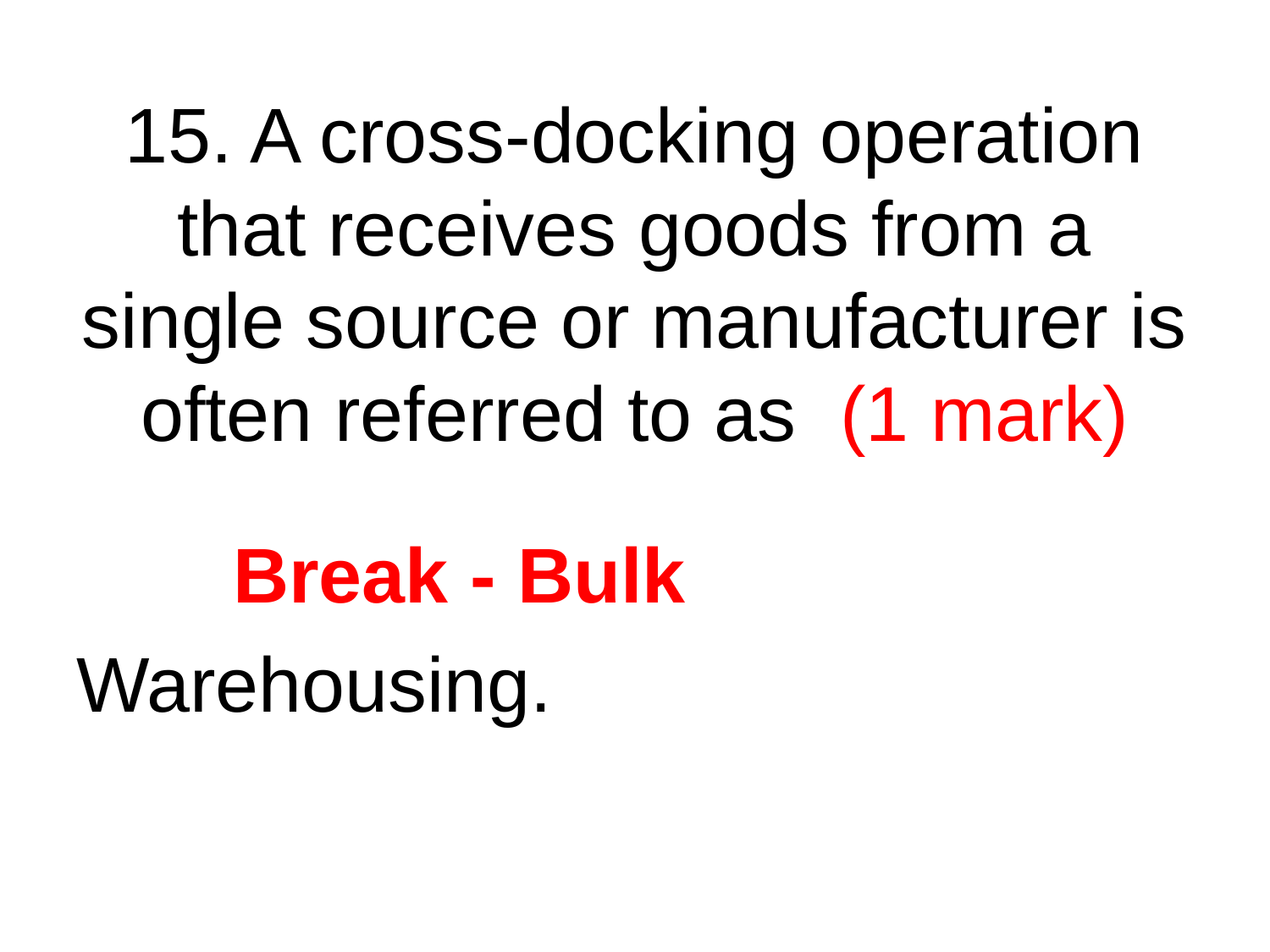

# 15. A cross-docking operation that receives goods from a single source or manufacturer is often referred to as  (1 mark)

          Break - Bulk
Warehousing.